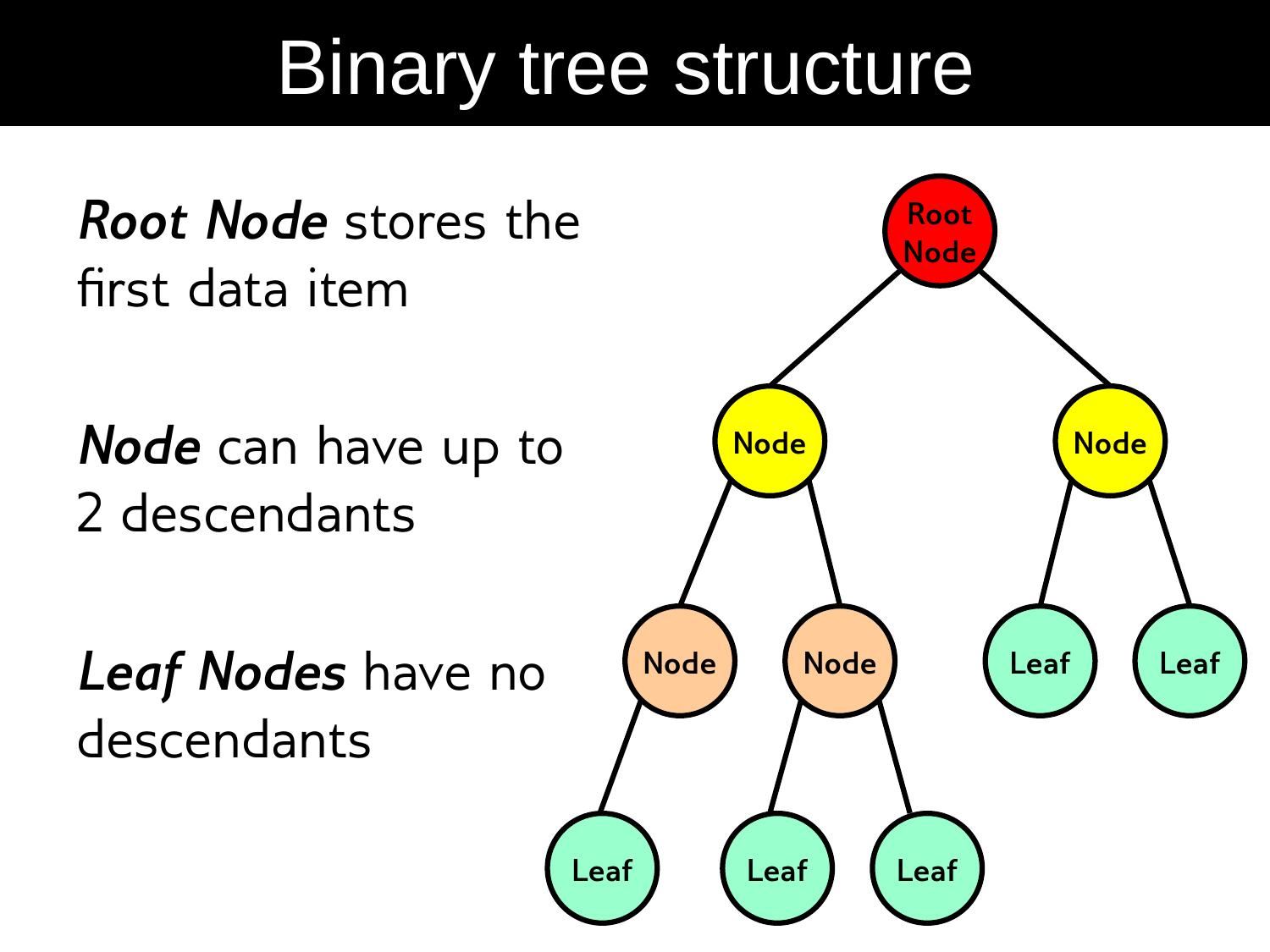

# Binary tree structure
Root Node stores the first data item

Node can have up to 2 descendants

Leaf Nodes have no descendants
Root
Node
Node
Node
Node
Node
Leaf
Leaf
Leaf
Leaf
Leaf